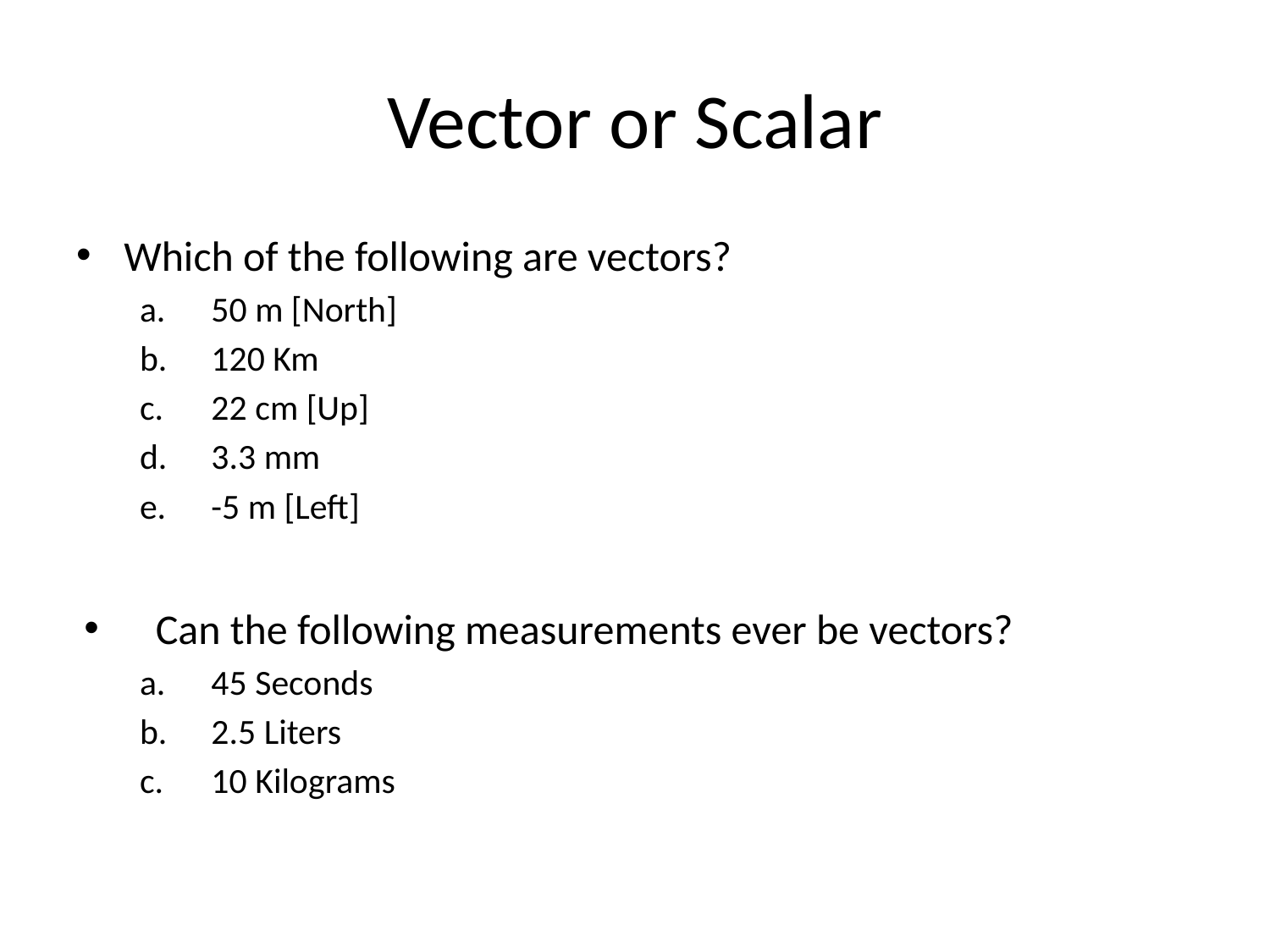

# Vector or Scalar
Which of the following are vectors?
50 m [North]
120 Km
22 cm [Up]
3.3 mm
-5 m [Left]

Can the following measurements ever be vectors?
45 Seconds
2.5 Liters
10 Kilograms